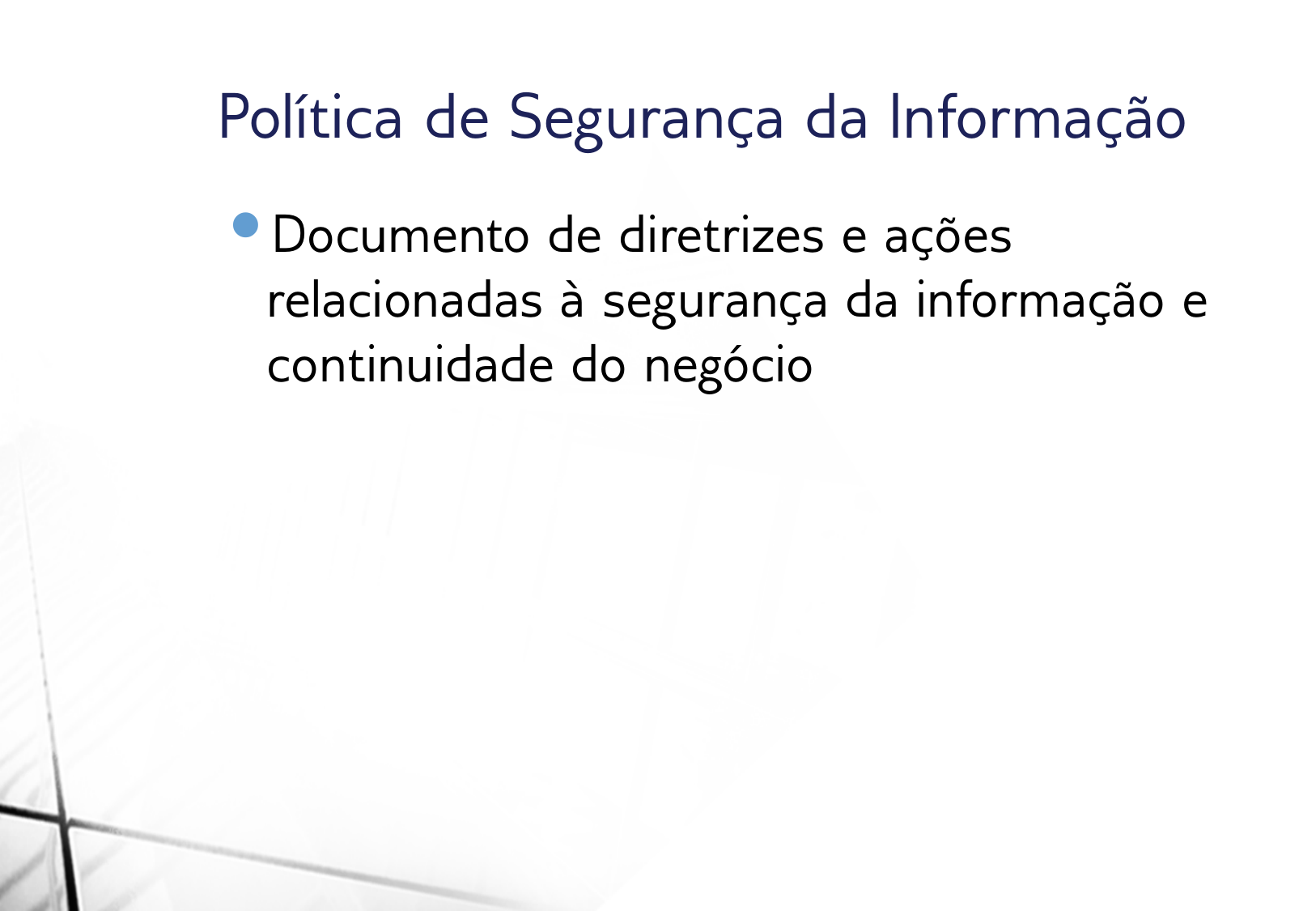

Política de Segurança da Informação
Documento de diretrizes e ações relacionadas à segurança da informação e continuidade do negócio